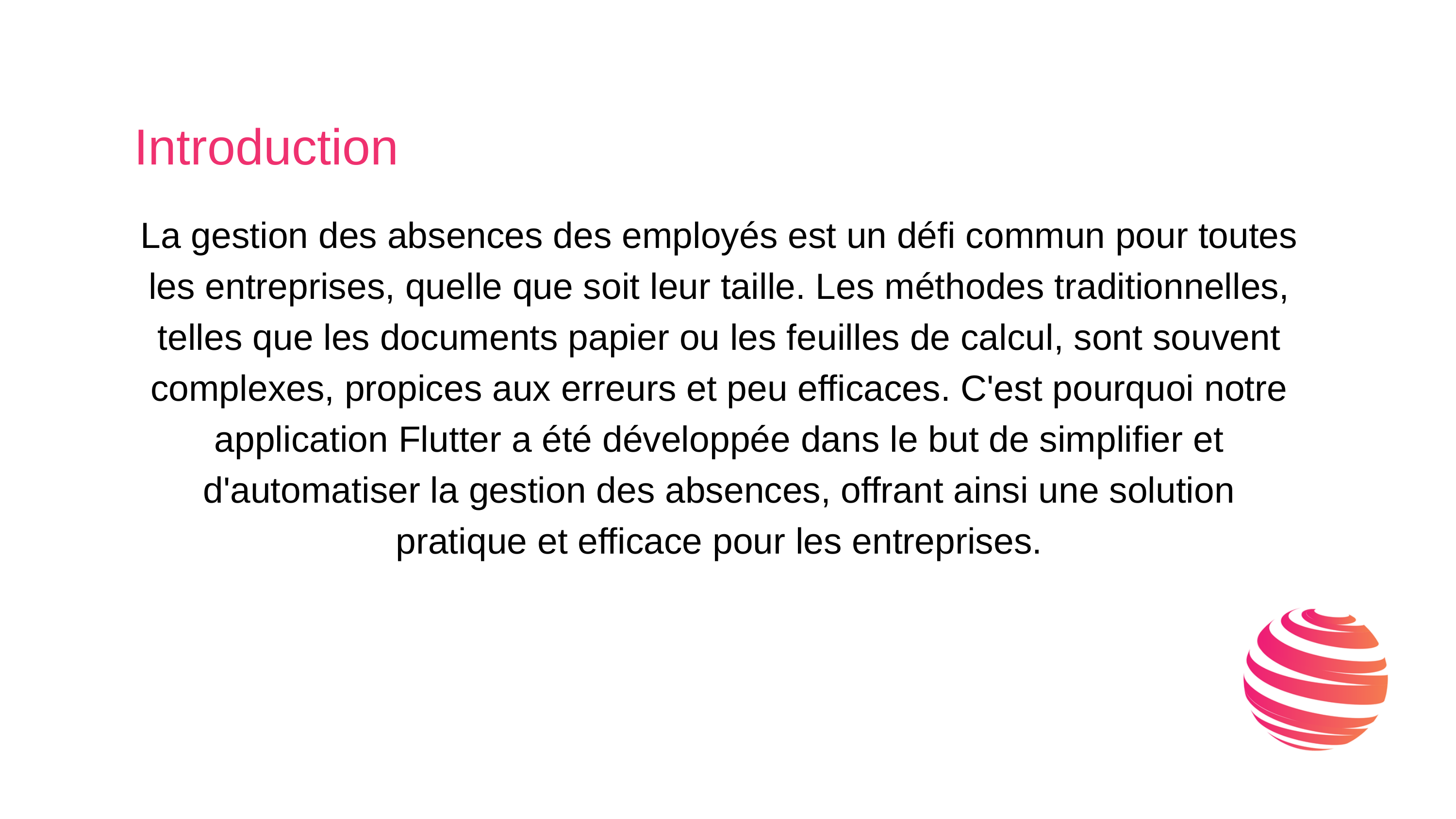

Introduction
La gestion des absences des employés est un défi commun pour toutes les entreprises, quelle que soit leur taille. Les méthodes traditionnelles, telles que les documents papier ou les feuilles de calcul, sont souvent complexes, propices aux erreurs et peu efficaces. C'est pourquoi notre application Flutter a été développée dans le but de simplifier et d'automatiser la gestion des absences, offrant ainsi une solution pratique et efficace pour les entreprises.